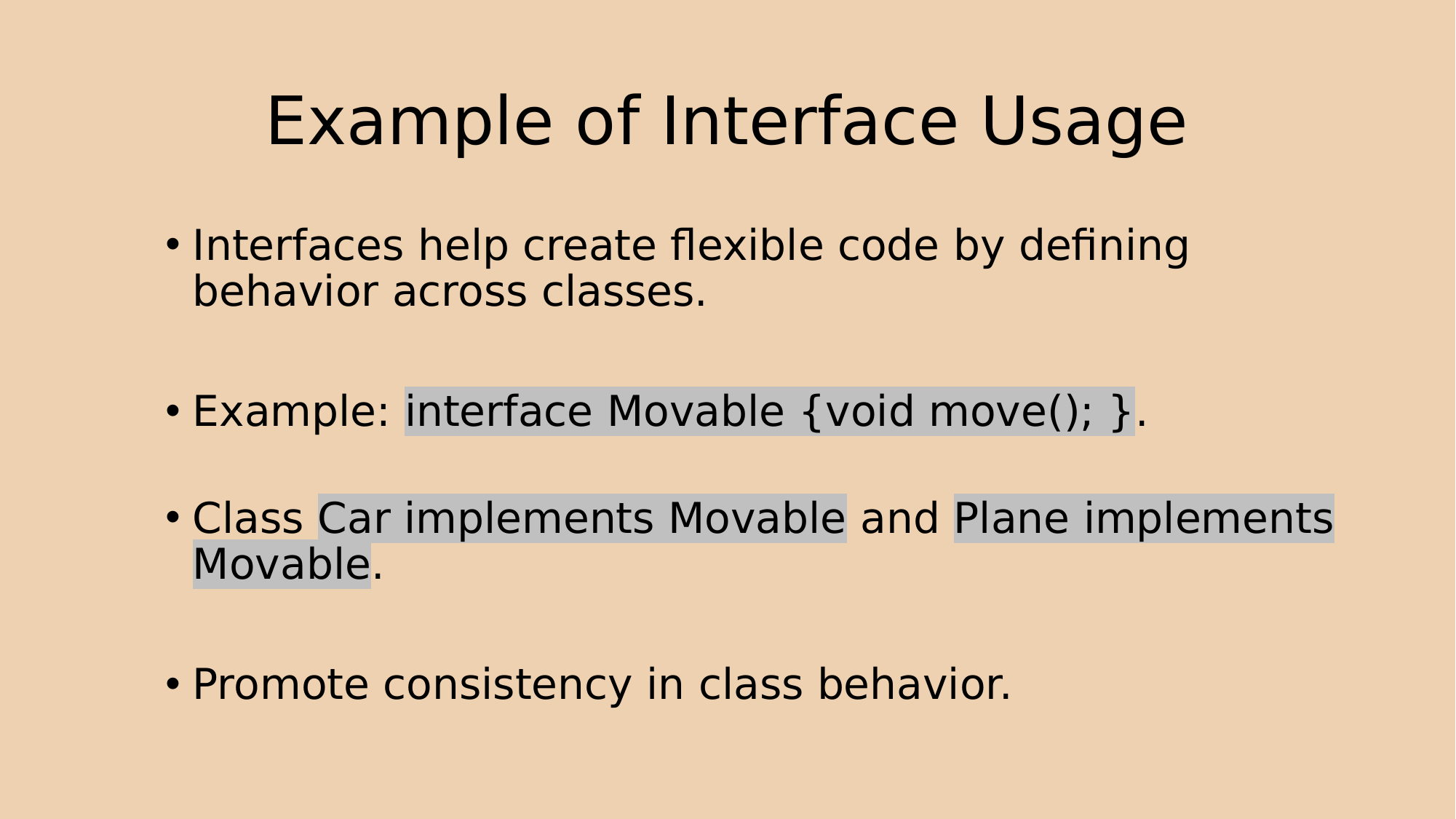

# Example of Interface Usage
Interfaces help create flexible code by defining behavior across classes.

Example: interface Movable {void move(); }.

Class Car implements Movable and Plane implements Movable.

Promote consistency in class behavior.